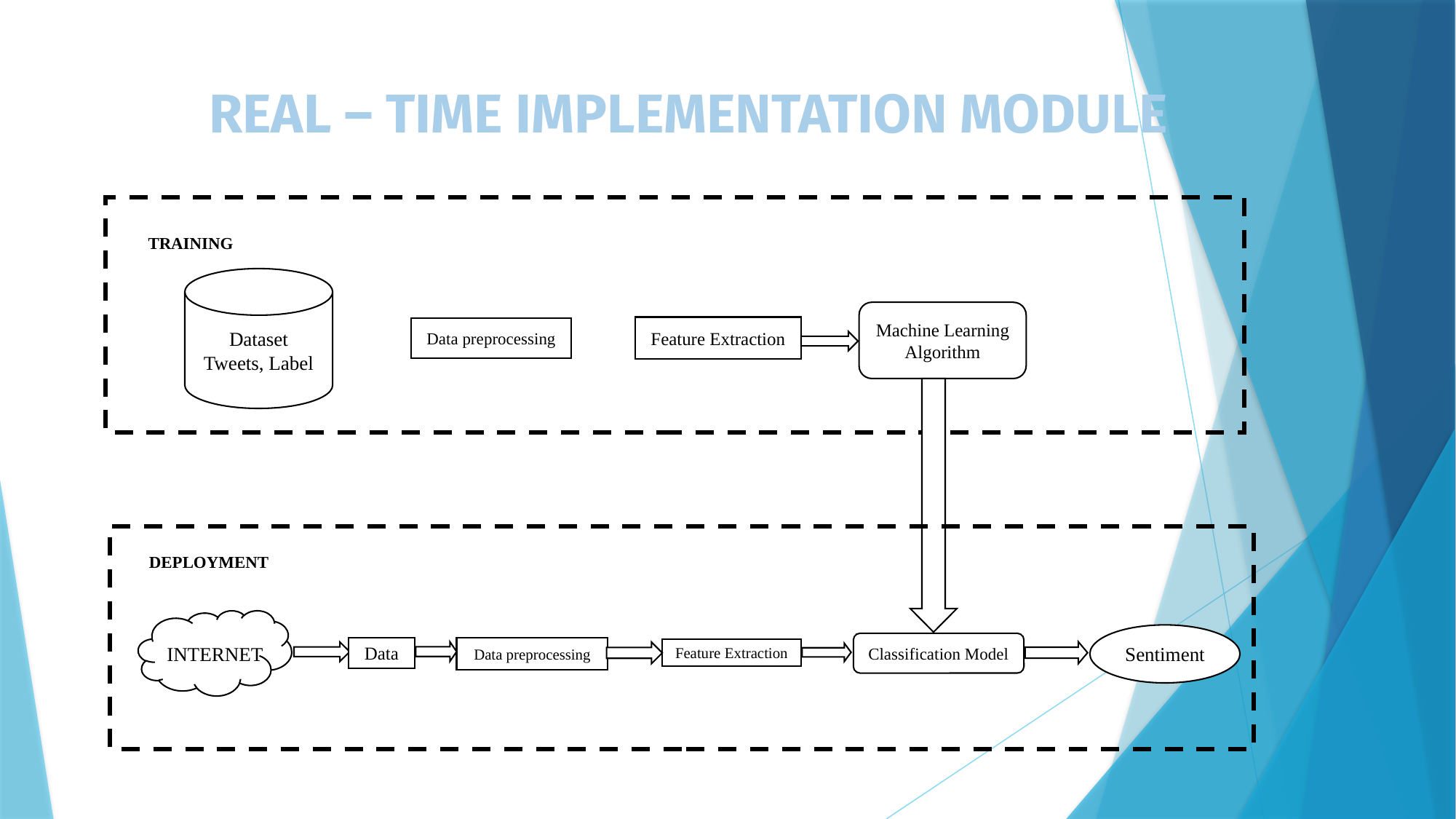

# REAL – TIME IMPLEMENTATION MODULE

TRAINING
Dataset
Tweets, Label
Machine Learning Algorithm
Feature Extraction
Data preprocessing

DEPLOYMENT
INTERNET
Sentiment
Classification Model
Data
Data preprocessing
Feature Extraction